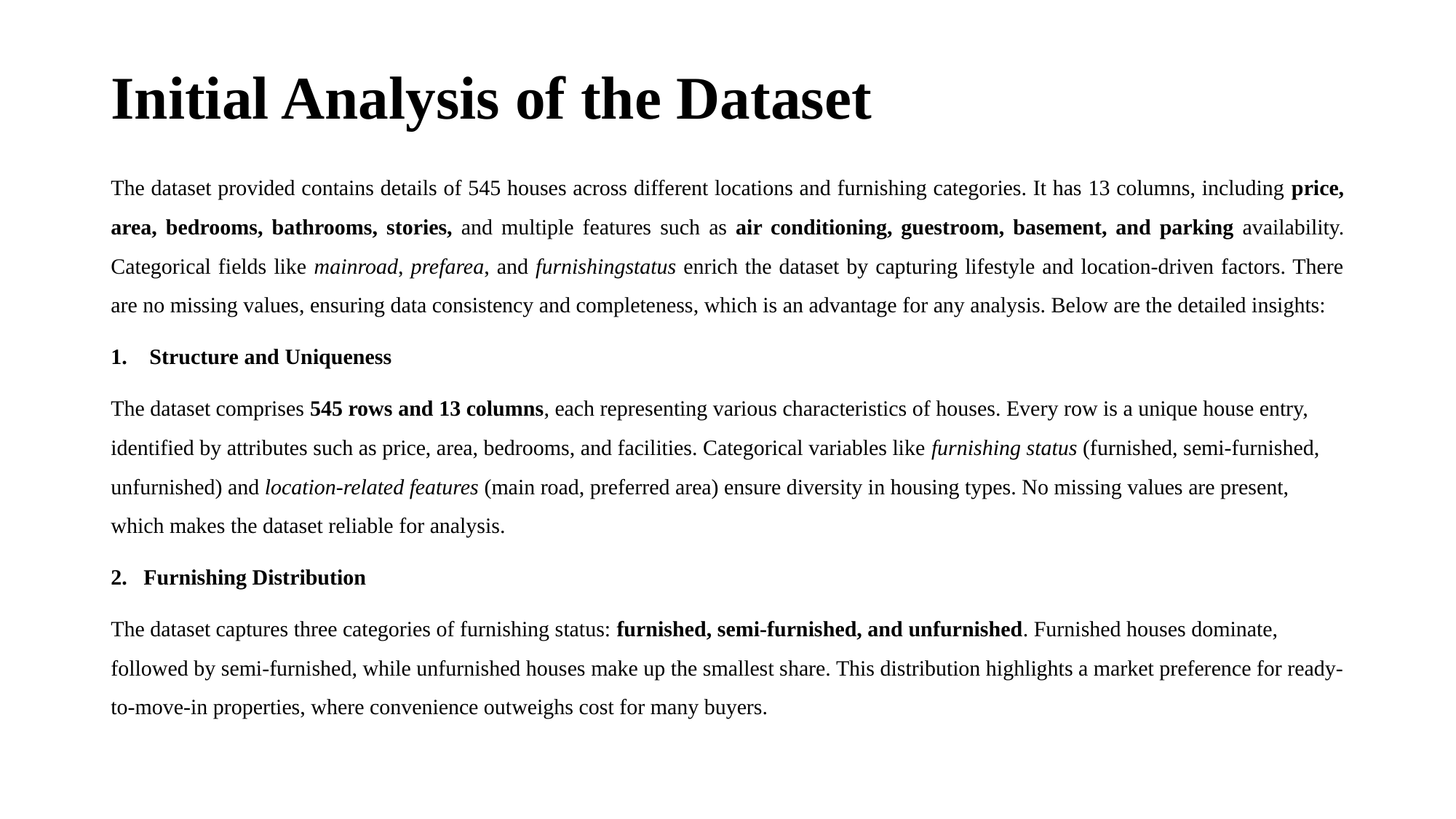

# Initial Analysis of the Dataset
The dataset provided contains details of 545 houses across different locations and furnishing categories. It has 13 columns, including price, area, bedrooms, bathrooms, stories, and multiple features such as air conditioning, guestroom, basement, and parking availability. Categorical fields like mainroad, prefarea, and furnishingstatus enrich the dataset by capturing lifestyle and location-driven factors. There are no missing values, ensuring data consistency and completeness, which is an advantage for any analysis. Below are the detailed insights:
Structure and Uniqueness
The dataset comprises 545 rows and 13 columns, each representing various characteristics of houses. Every row is a unique house entry, identified by attributes such as price, area, bedrooms, and facilities. Categorical variables like furnishing status (furnished, semi-furnished, unfurnished) and location-related features (main road, preferred area) ensure diversity in housing types. No missing values are present, which makes the dataset reliable for analysis.
2.   Furnishing Distribution
The dataset captures three categories of furnishing status: furnished, semi-furnished, and unfurnished. Furnished houses dominate, followed by semi-furnished, while unfurnished houses make up the smallest share. This distribution highlights a market preference for ready-to-move-in properties, where convenience outweighs cost for many buyers.